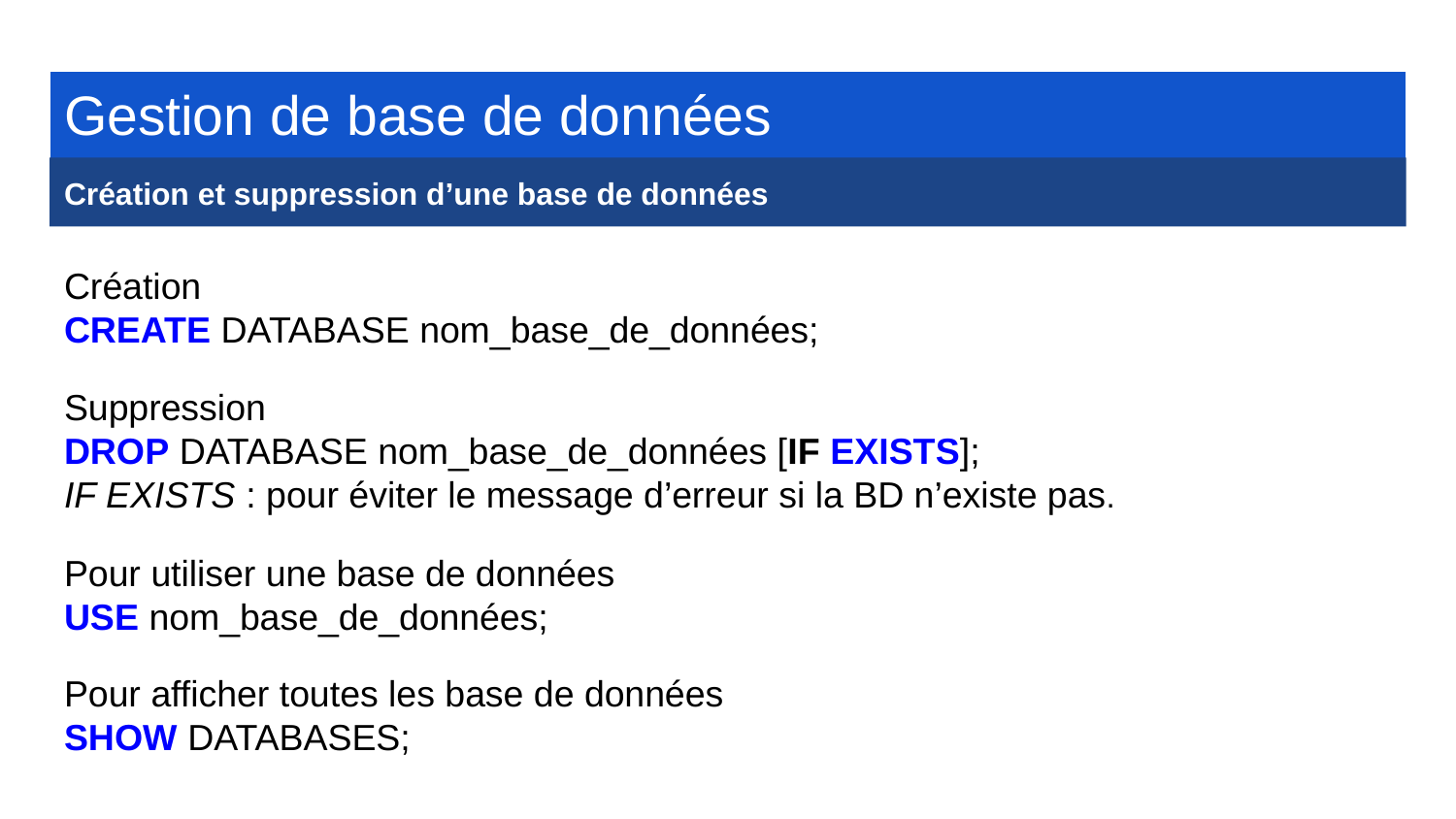

Gestion de base de données
Création et suppression d’une base de données
Création
CREATE DATABASE nom_base_de_données;
Suppression
DROP DATABASE nom_base_de_données [IF EXISTS];
IF EXISTS : pour éviter le message d’erreur si la BD n’existe pas.
Pour utiliser une base de données
USE nom_base_de_données;
Pour afficher toutes les base de données
SHOW DATABASES;